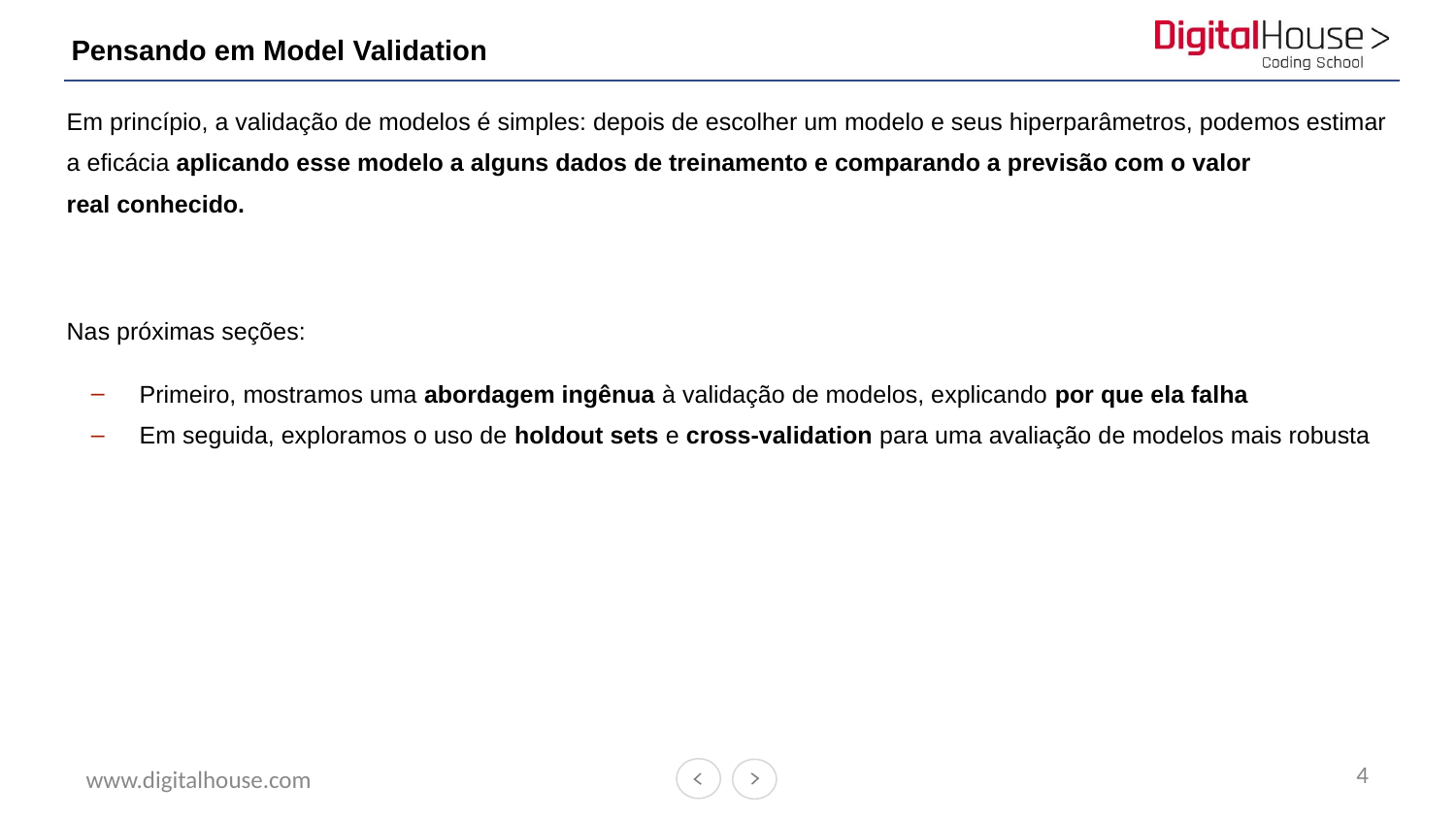

# Pensando em Model Validation
Em princípio, a validação de modelos é simples: depois de escolher um modelo e seus hiperparâmetros, podemos estimar a eficácia aplicando esse modelo a alguns dados de treinamento e comparando a previsão com o valor
real conhecido.

Nas próximas seções:
Primeiro, mostramos uma abordagem ingênua à validação de modelos, explicando por que ela falha
Em seguida, exploramos o uso de holdout sets e cross-validation para uma avaliação de modelos mais robusta

4